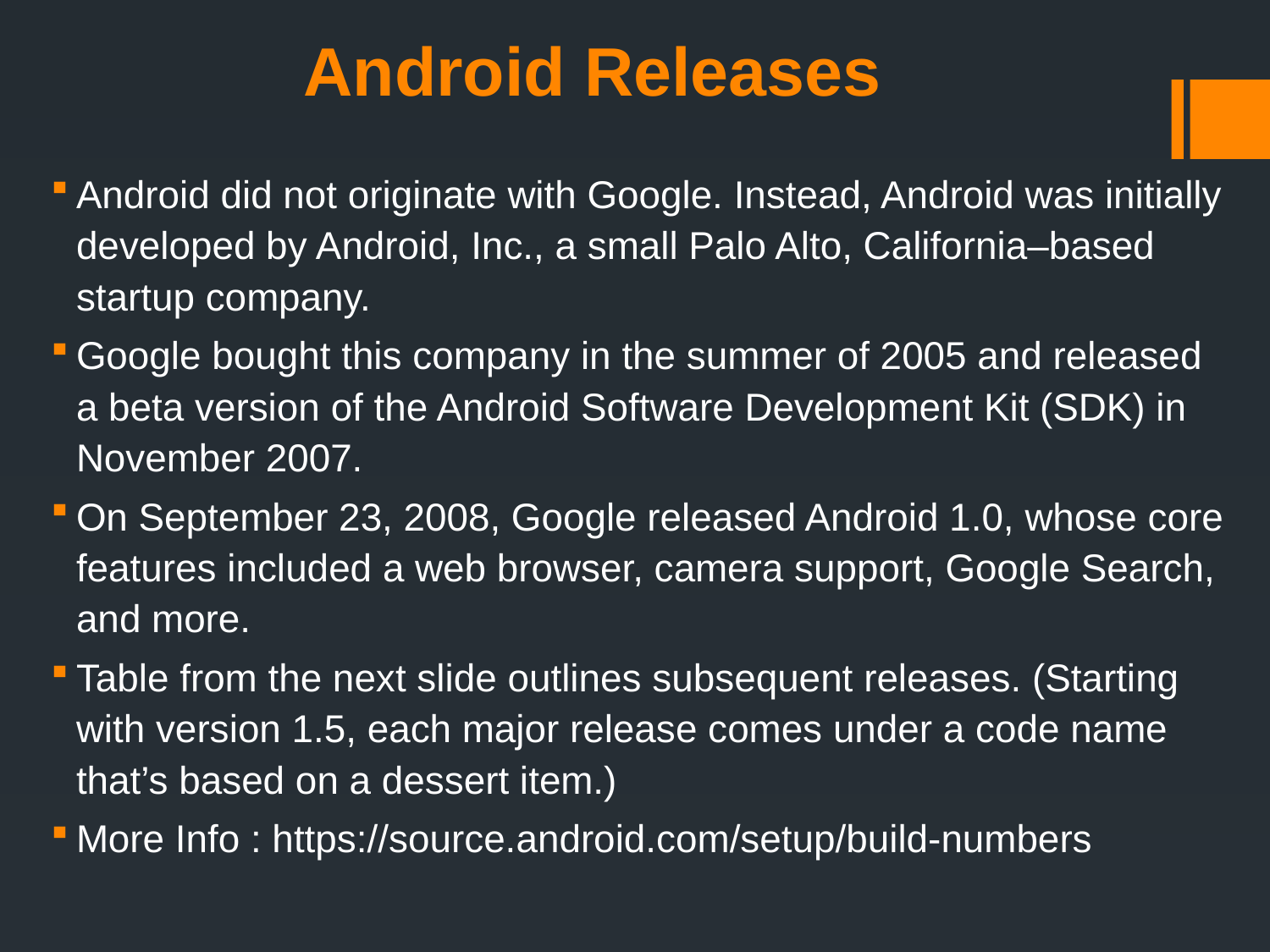

# Android Releases
Android did not originate with Google. Instead, Android was initially developed by Android, Inc., a small Palo Alto, California–based startup company.
Google bought this company in the summer of 2005 and released a beta version of the Android Software Development Kit (SDK) in November 2007.
On September 23, 2008, Google released Android 1.0, whose core features included a web browser, camera support, Google Search, and more.
Table from the next slide outlines subsequent releases. (Starting with version 1.5, each major release comes under a code name that’s based on a dessert item.)
More Info : https://source.android.com/setup/build-numbers